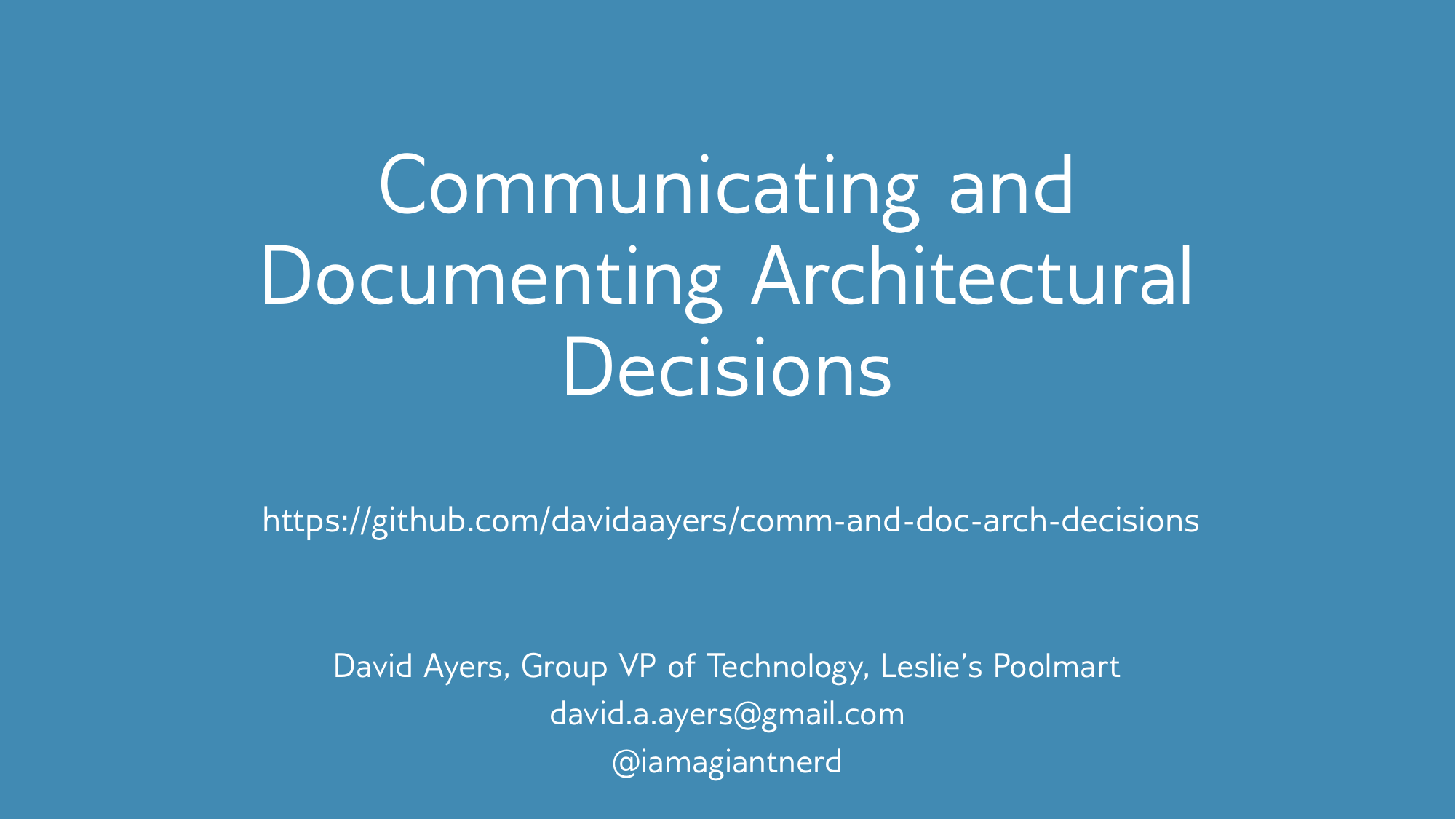

# Communicating and Documenting Architectural Decisions
https://github.com/davidaayers/comm-and-doc-arch-decisions

David Ayers, Group VP of Technology, Leslie’s Poolmart
david.a.ayers@gmail.com
@iamagiantnerd